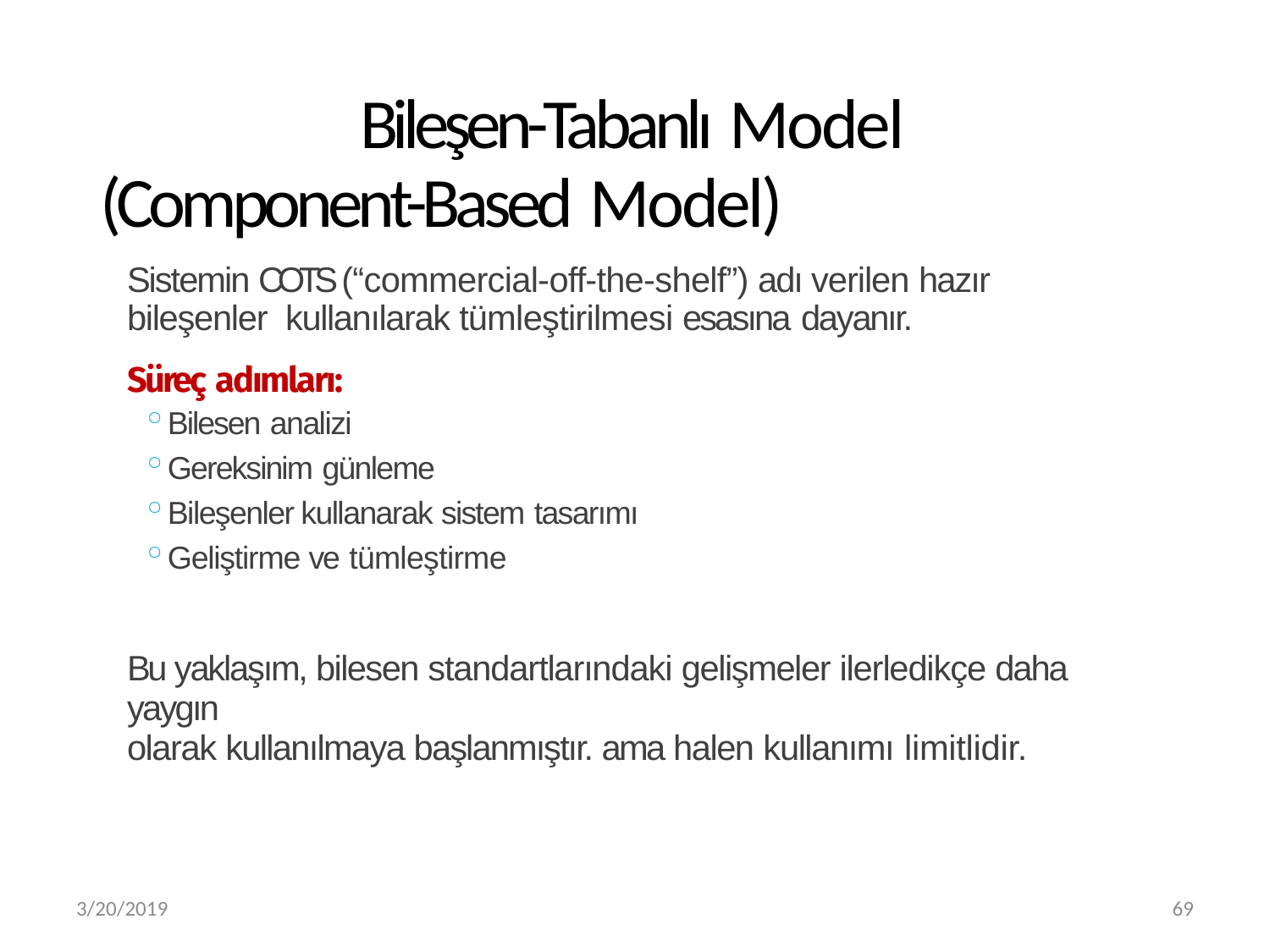

# Bileşen-Tabanlı Model
(Component-Based Model)
Sistemin COTS (“commercial-off-the-shelf”) adı verilen hazır bileşenler  kullanılarak tümleştirilmesi esasına dayanır.
Süreç adımları:
Bilesen analizi
Gereksinim günleme
Bileşenler kullanarak sistem tasarımı
Geliştirme ve tümleştirme

Bu yaklaşım, bilesen standartlarındaki gelişmeler ilerledikçe daha yaygın
olarak kullanılmaya başlanmıştır. ama halen kullanımı limitlidir.
3/20/2019
69